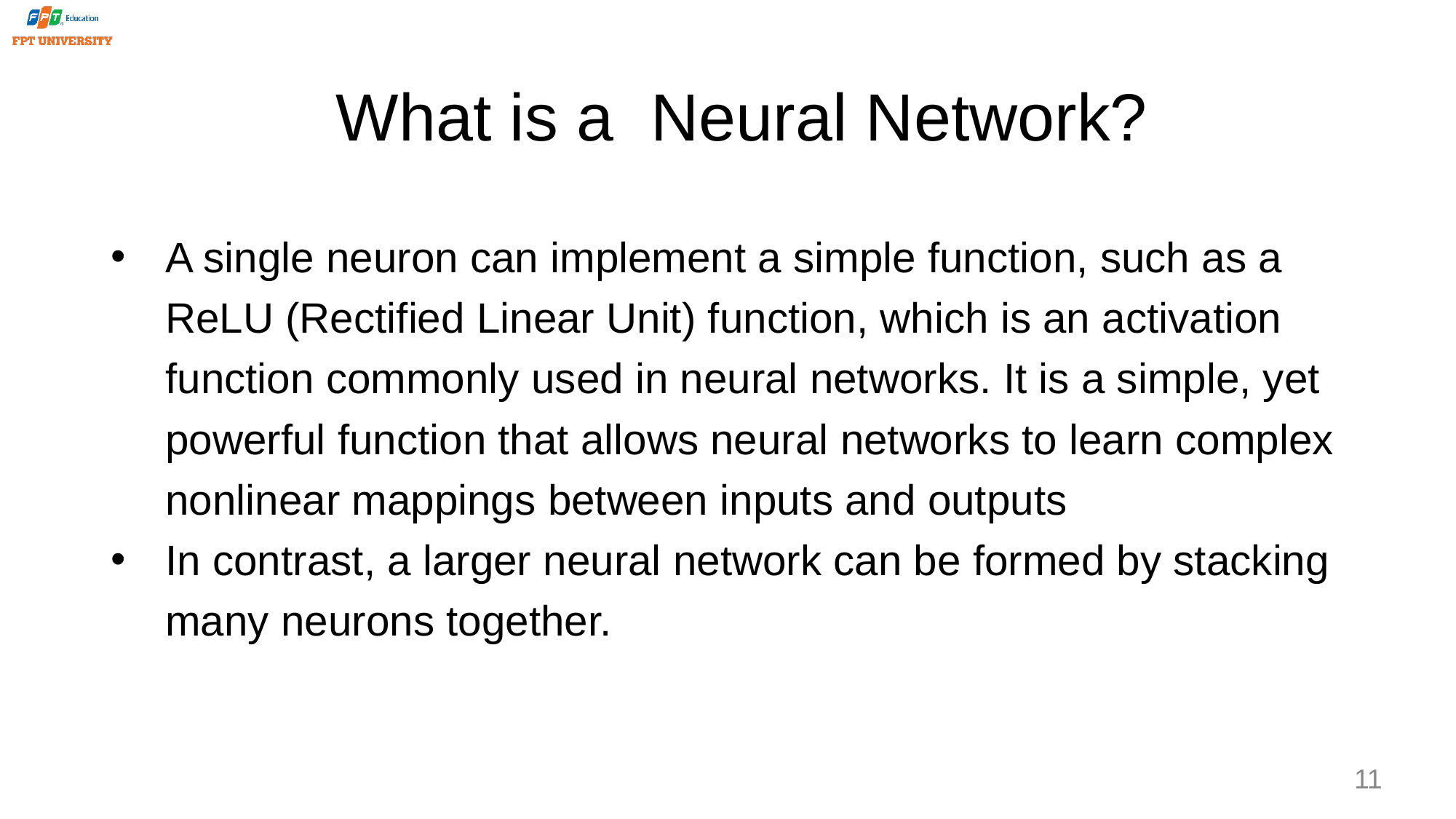

# What is a  Neural Network?
A single neuron can implement a simple function, such as a ReLU (Rectified Linear Unit) function, which is an activation function commonly used in neural networks. It is a simple, yet powerful function that allows neural networks to learn complex nonlinear mappings between inputs and outputs
In contrast, a larger neural network can be formed by stacking many neurons together.
11